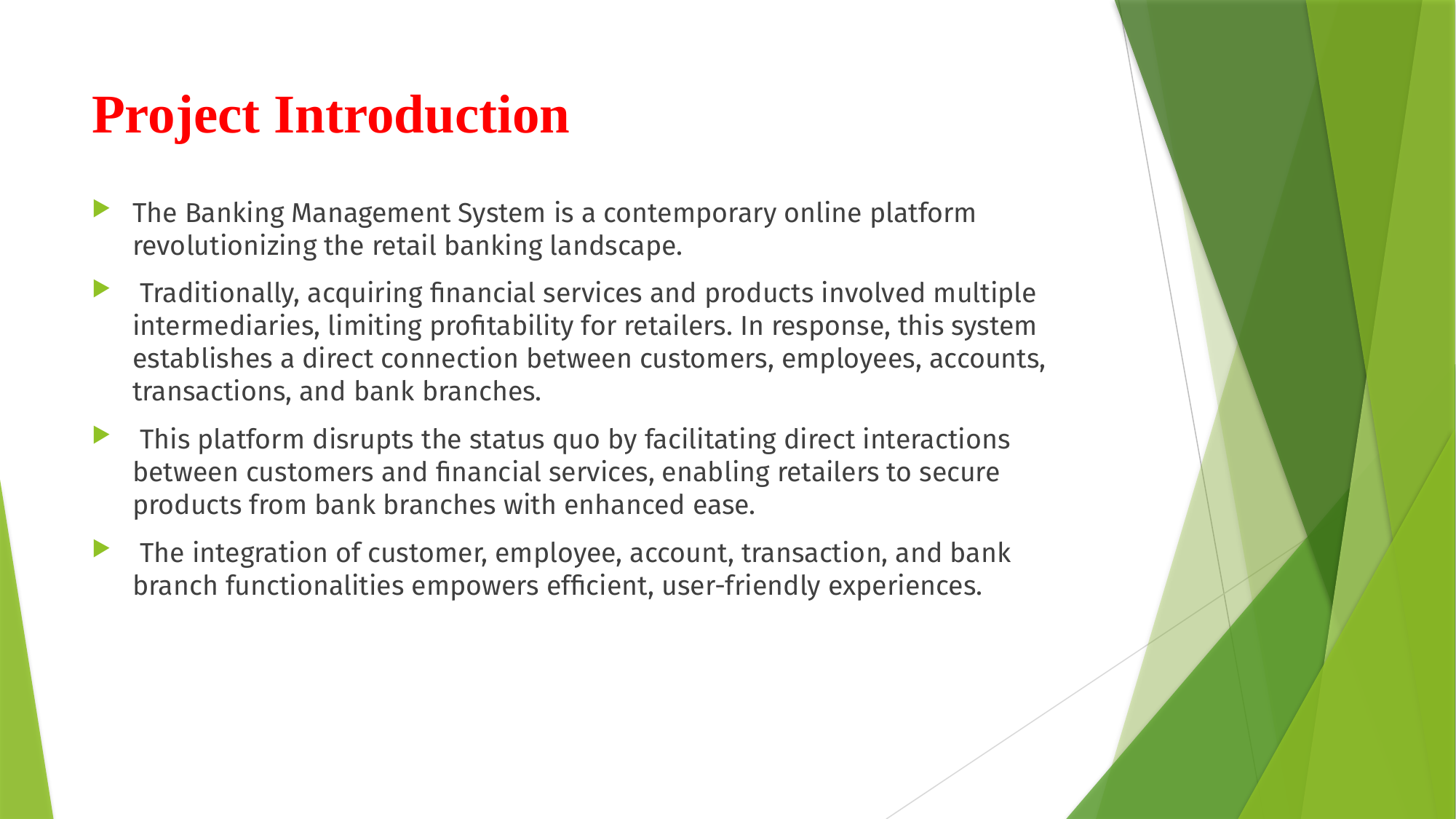

# Project Introduction
The Banking Management System is a contemporary online platform revolutionizing the retail banking landscape.
 Traditionally, acquiring financial services and products involved multiple intermediaries, limiting profitability for retailers. In response, this system establishes a direct connection between customers, employees, accounts, transactions, and bank branches.
 This platform disrupts the status quo by facilitating direct interactions between customers and financial services, enabling retailers to secure products from bank branches with enhanced ease.
 The integration of customer, employee, account, transaction, and bank branch functionalities empowers efficient, user-friendly experiences.